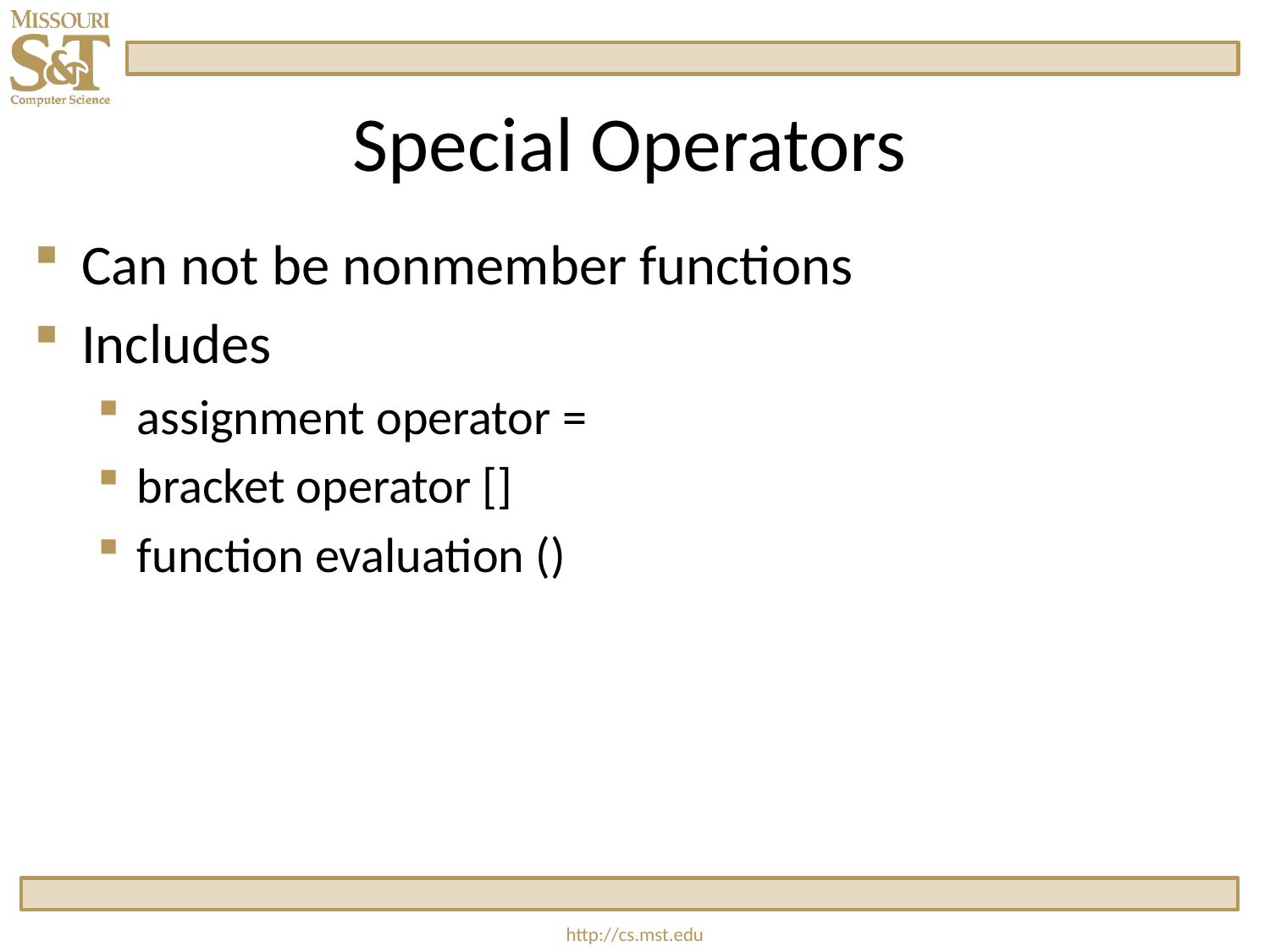

# Special Operators
Can not be nonmember functions
Includes
assignment operator =
bracket operator []
function evaluation ()